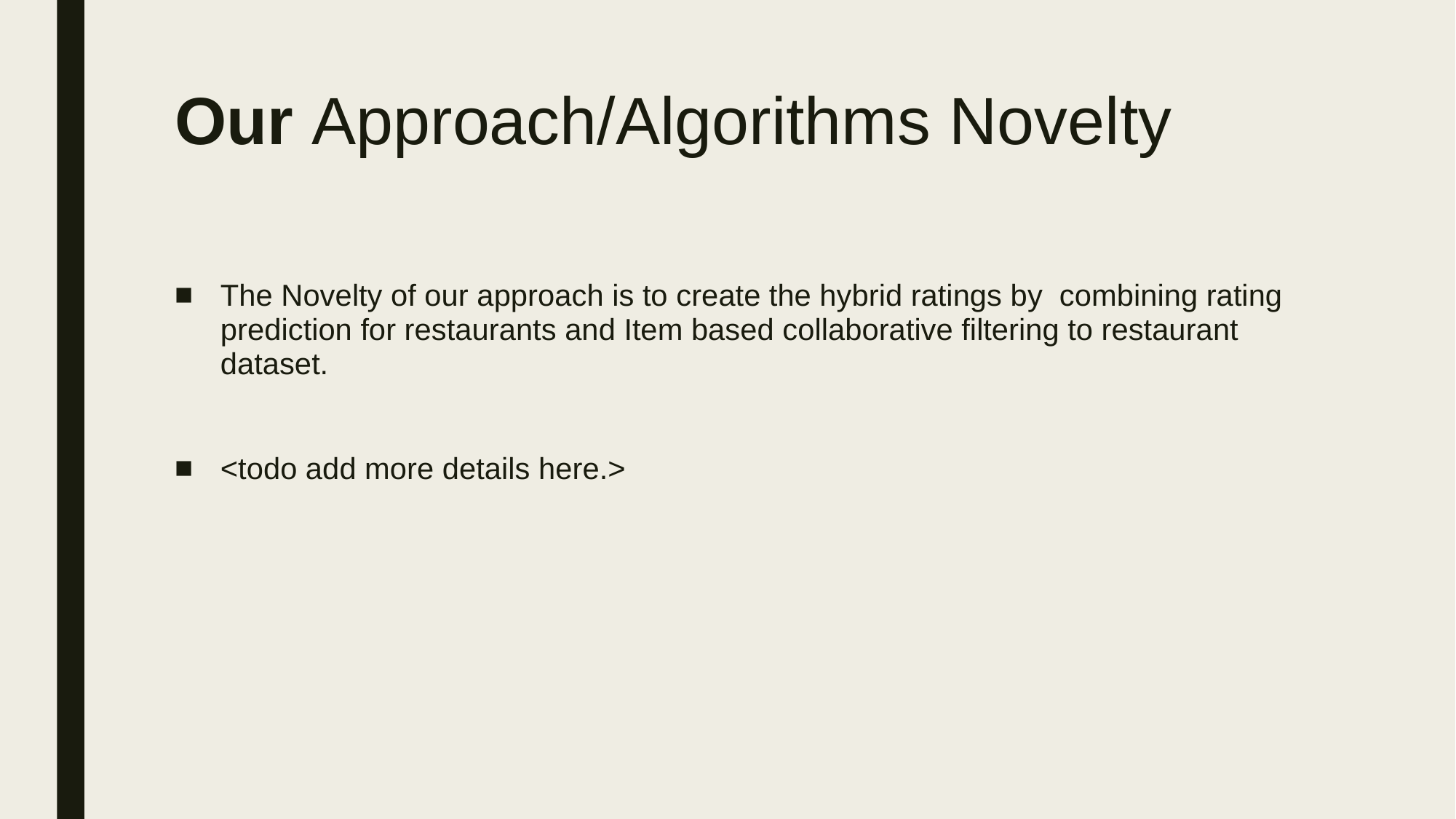

# Our Approach/Algorithms Novelty
The Novelty of our approach is to create the hybrid ratings by  combining rating prediction for restaurants and Item based collaborative filtering to restaurant dataset.

<todo add more details here.>